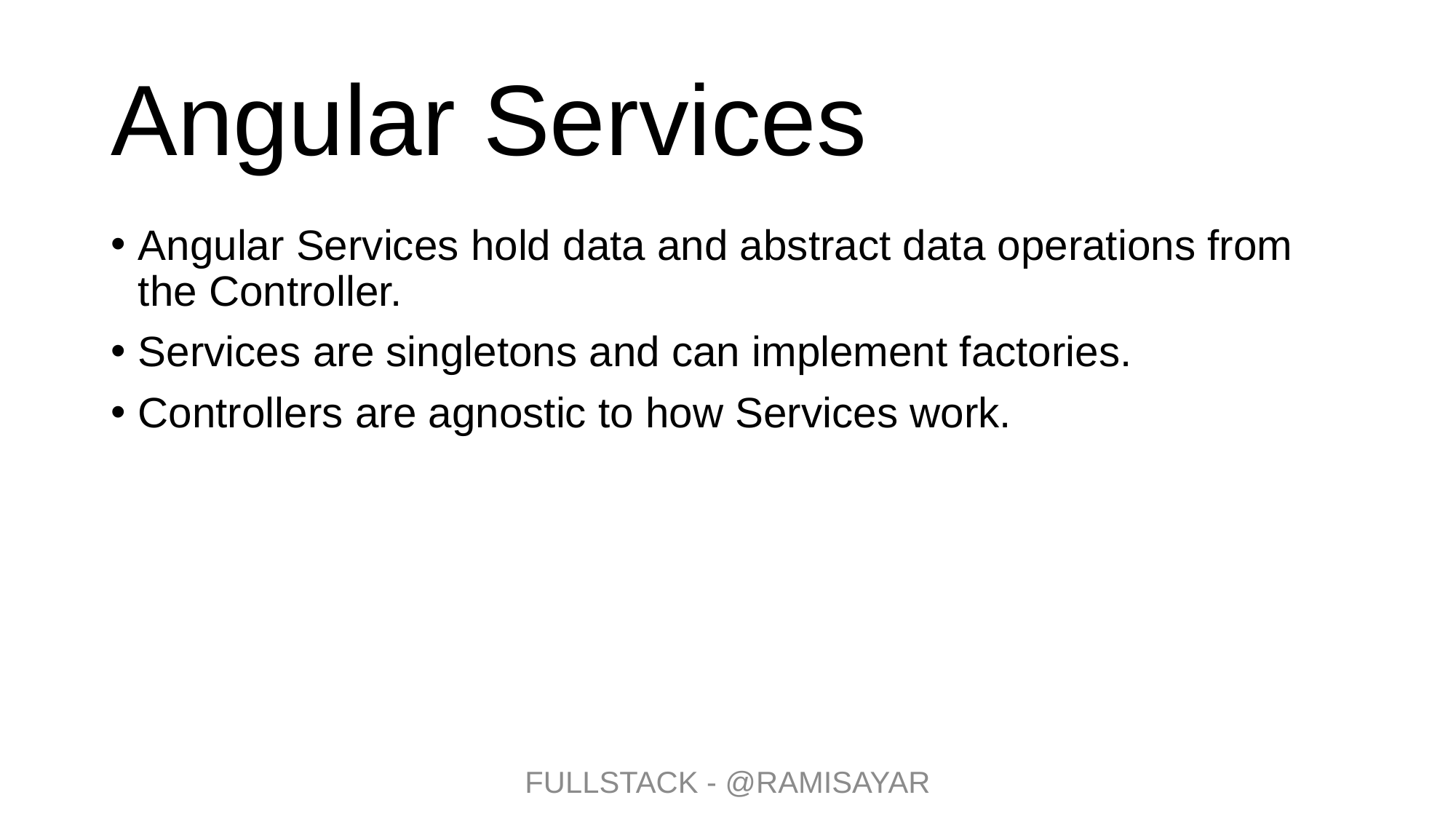

# Angular Services
Angular Services hold data and abstract data operations from the Controller.
Services are singletons and can implement factories.
Controllers are agnostic to how Services work.
FULLSTACK - @RAMISAYAR